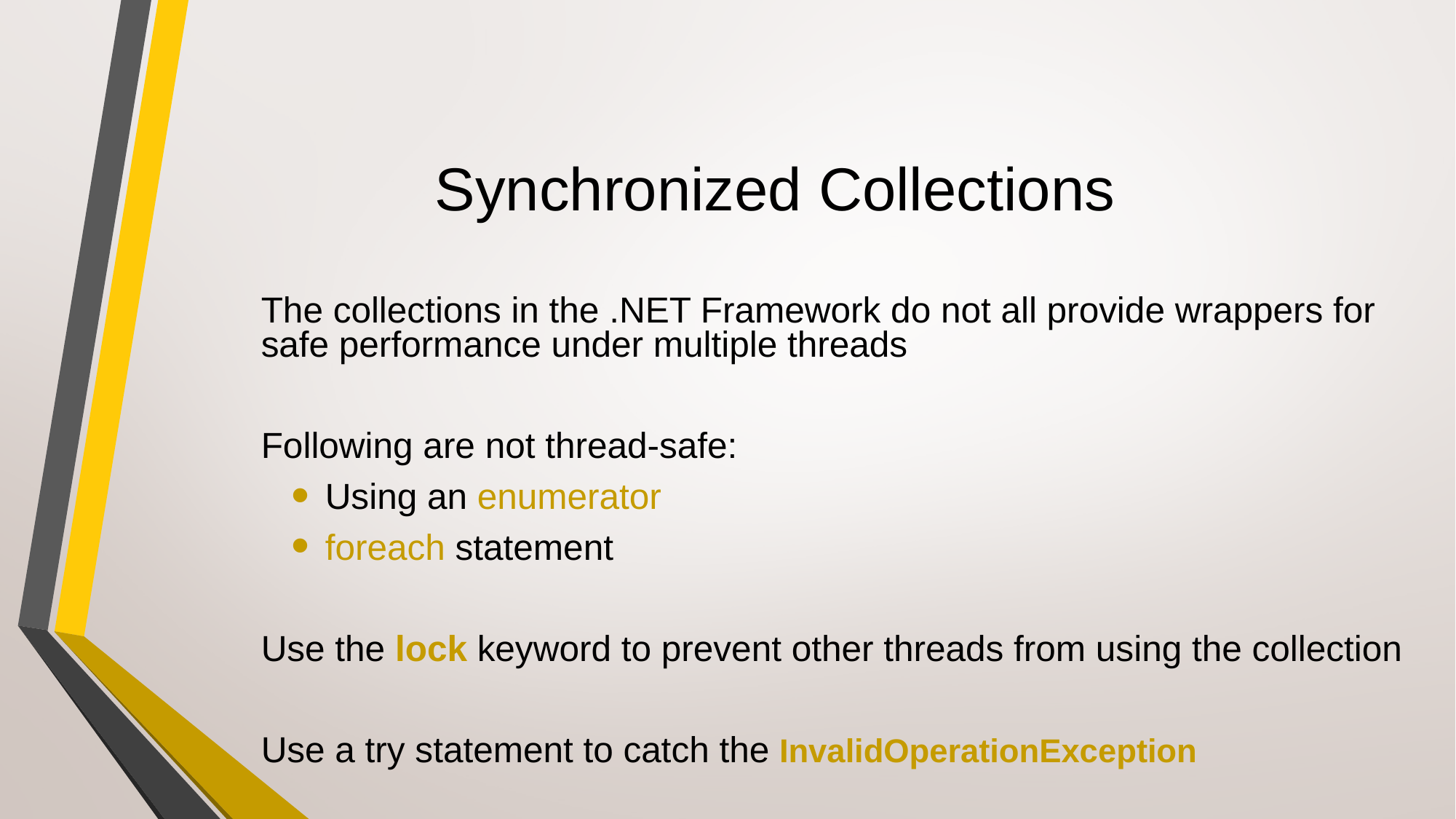

# Synchronized Collections
The collections in the .NET Framework do not all provide wrappers for safe performance under multiple threads

Following are not thread-safe:
Using an enumerator
foreach statement

Use the lock keyword to prevent other threads from using the collection

Use a try statement to catch the InvalidOperationException